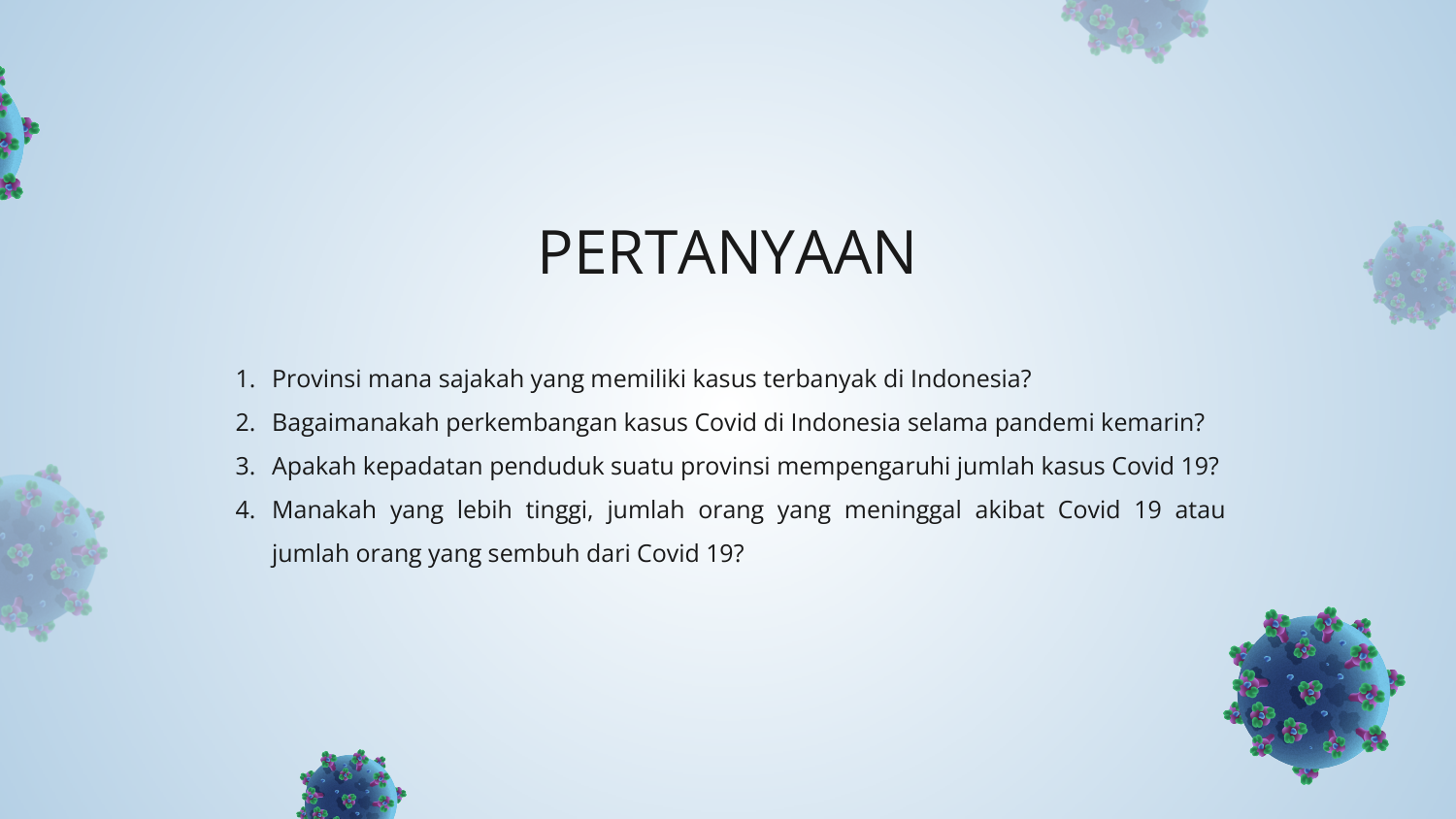

# PERTANYAAN
Provinsi mana sajakah yang memiliki kasus terbanyak di Indonesia?
Bagaimanakah perkembangan kasus Covid di Indonesia selama pandemi kemarin?
Apakah kepadatan penduduk suatu provinsi mempengaruhi jumlah kasus Covid 19?
Manakah yang lebih tinggi, jumlah orang yang meninggal akibat Covid 19 atau jumlah orang yang sembuh dari Covid 19?